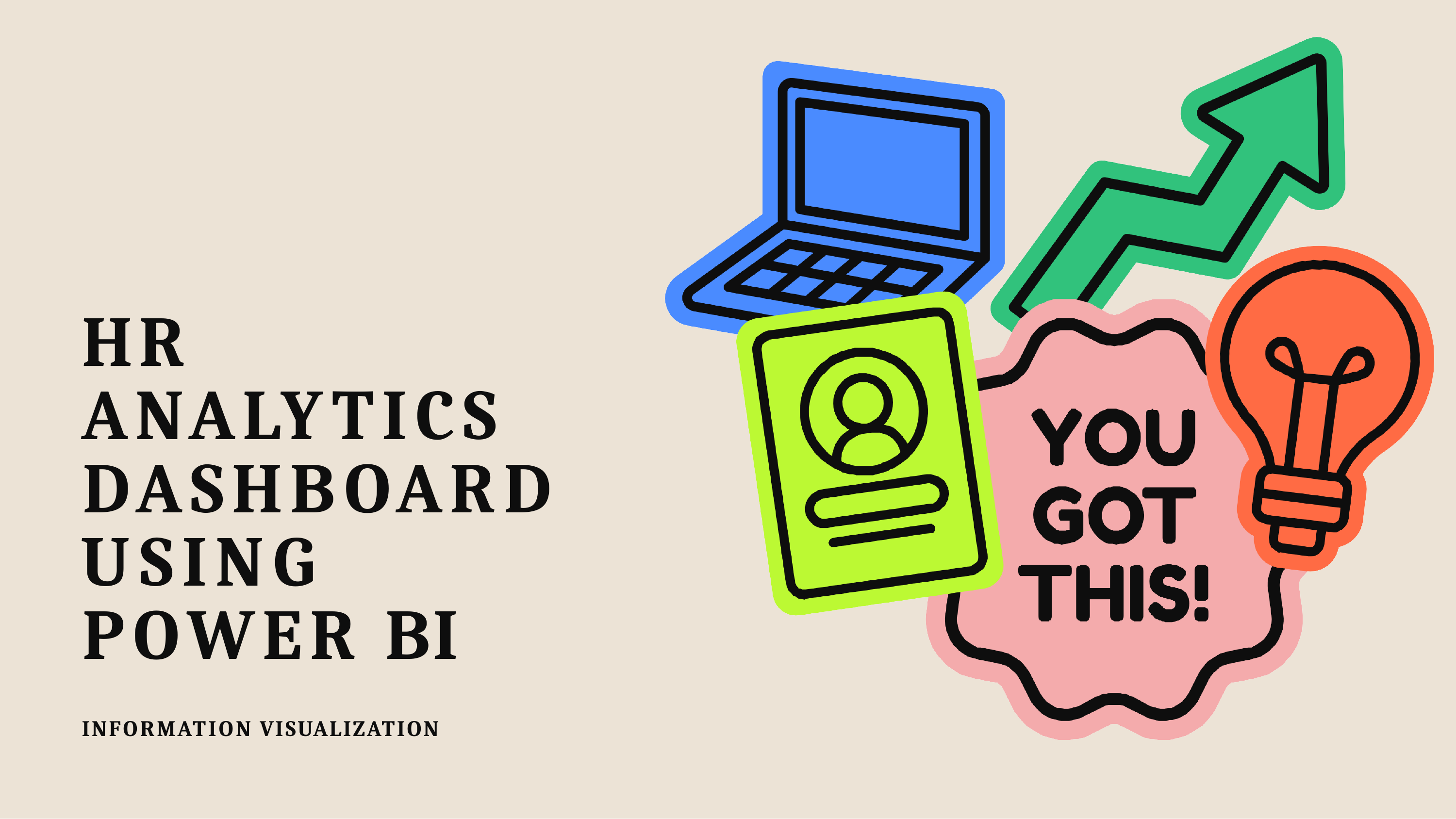

HR ANALYTICS DASHBOARD USING POWER BI
INFORMATION VISUALIZATION